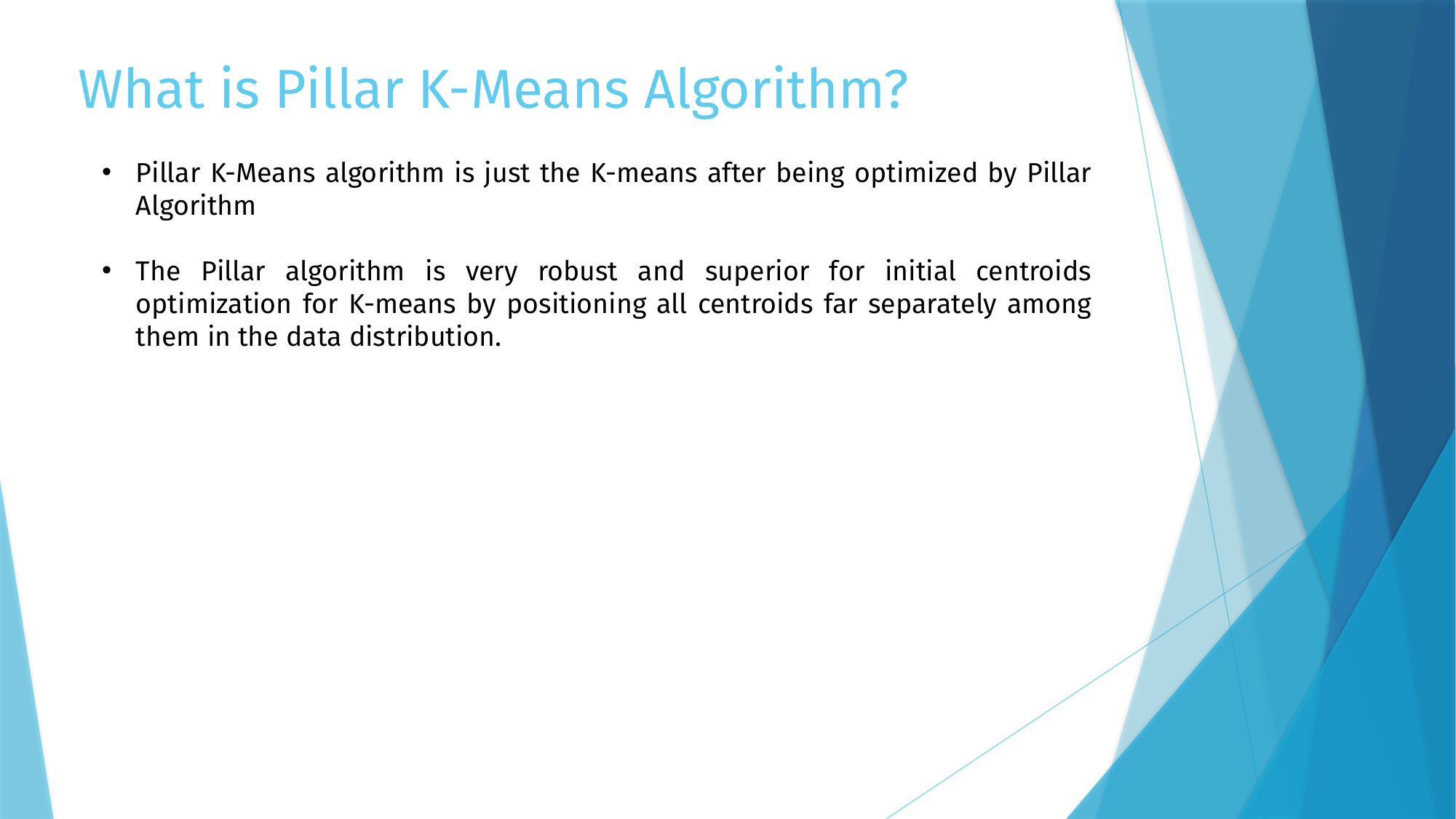

# What is Pillar K-Means Algorithm?
Pillar K-Means algorithm is just the K-means after being optimized by Pillar Algorithm

The Pillar algorithm is very robust and superior for initial centroids optimization for K-means by positioning all centroids far separately among them in the data distribution.